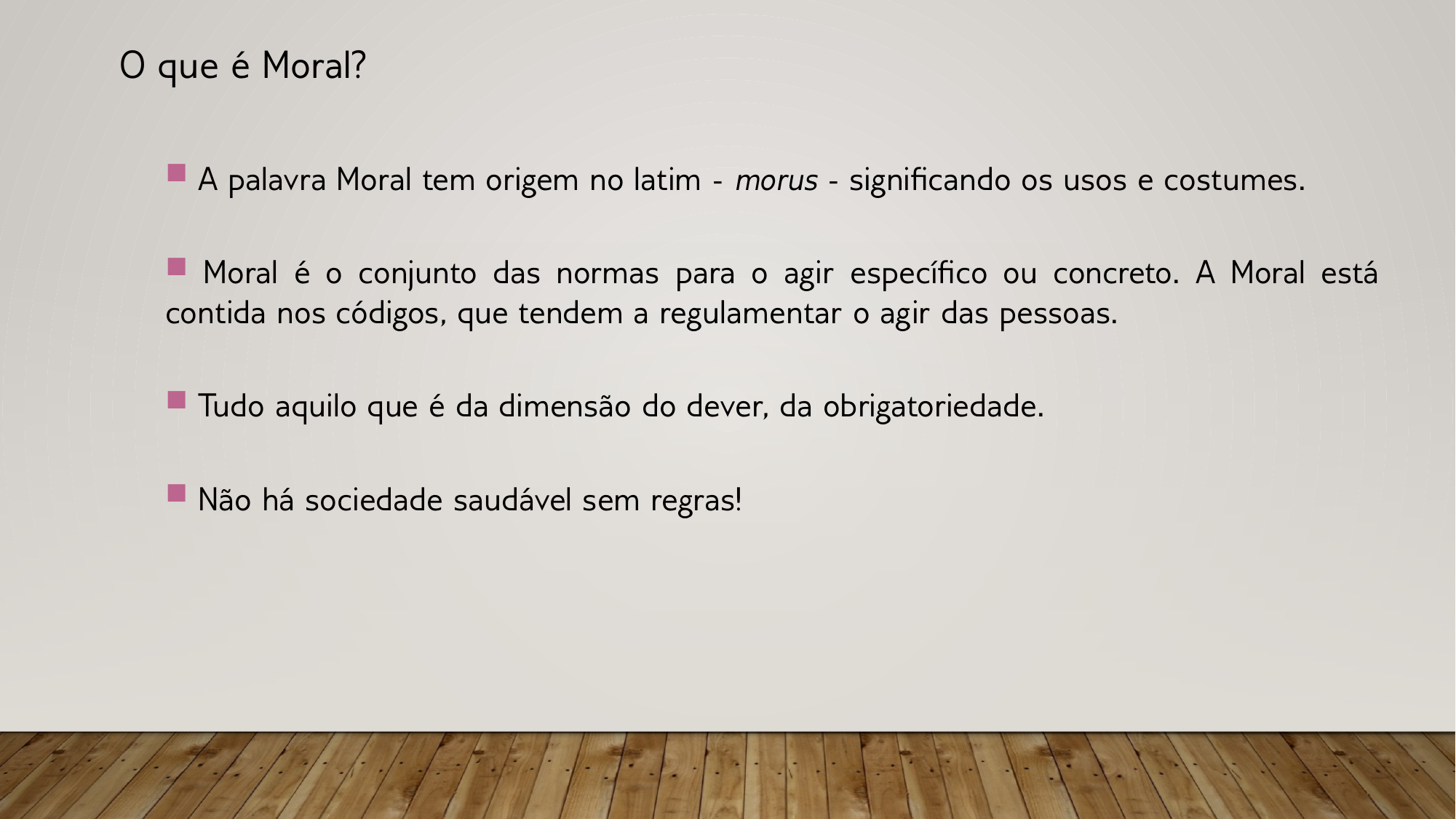

O que é Moral?
 A palavra Moral tem origem no latim - morus - significando os usos e costumes.

 Moral é o conjunto das normas para o agir específico ou concreto. A Moral está contida nos códigos, que tendem a regulamentar o agir das pessoas.

 Tudo aquilo que é da dimensão do dever, da obrigatoriedade.

 Não há sociedade saudável sem regras!